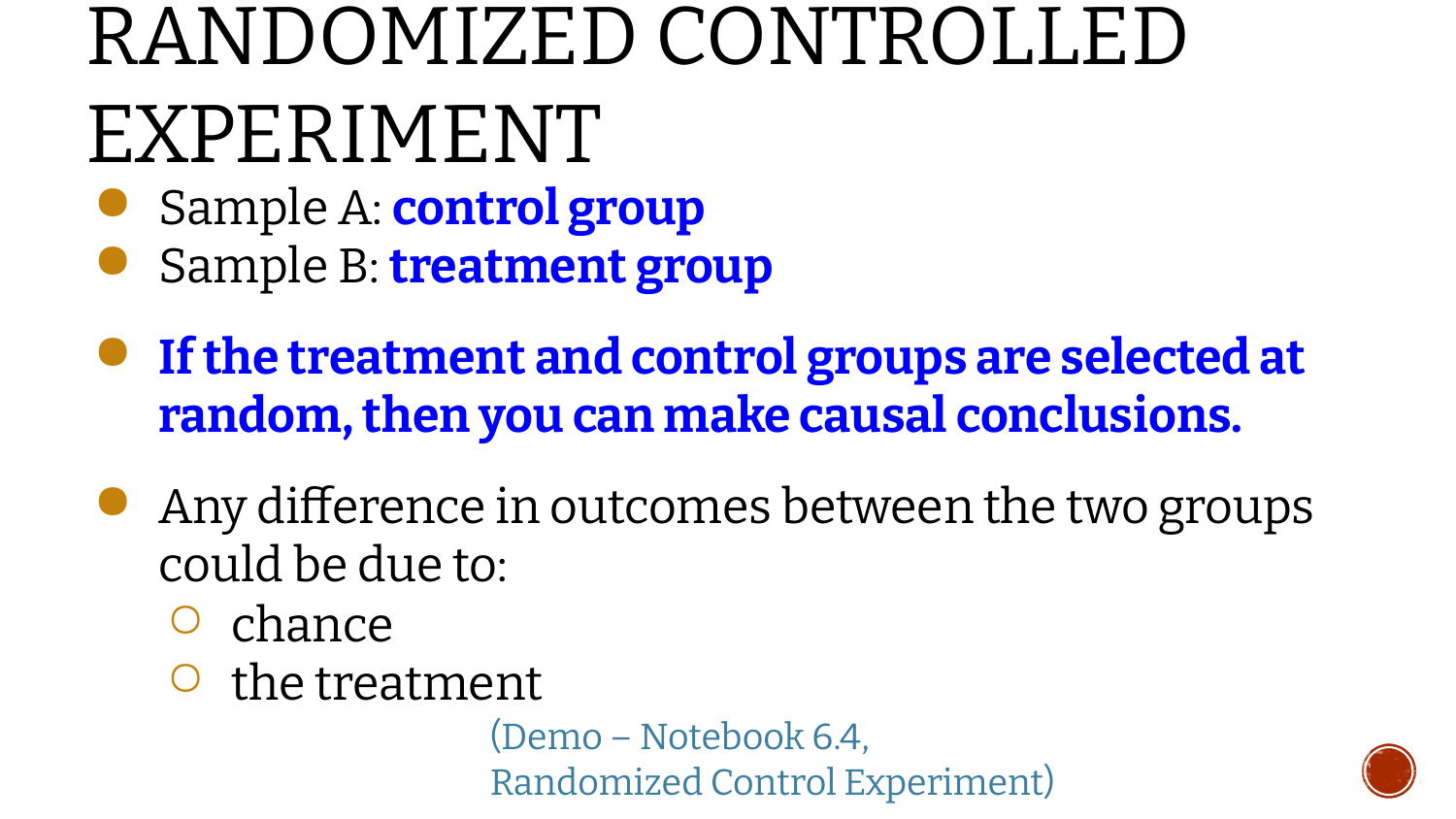

# Randomized Controlled Experiment
Sample A: control group
Sample B: treatment group
If the treatment and control groups are selected at  random, then you can make causal conclusions.
Any difference in outcomes between the two groups  could be due to:
chance
the treatment
(Demo – Notebook 6.4,
Randomized Control Experiment)